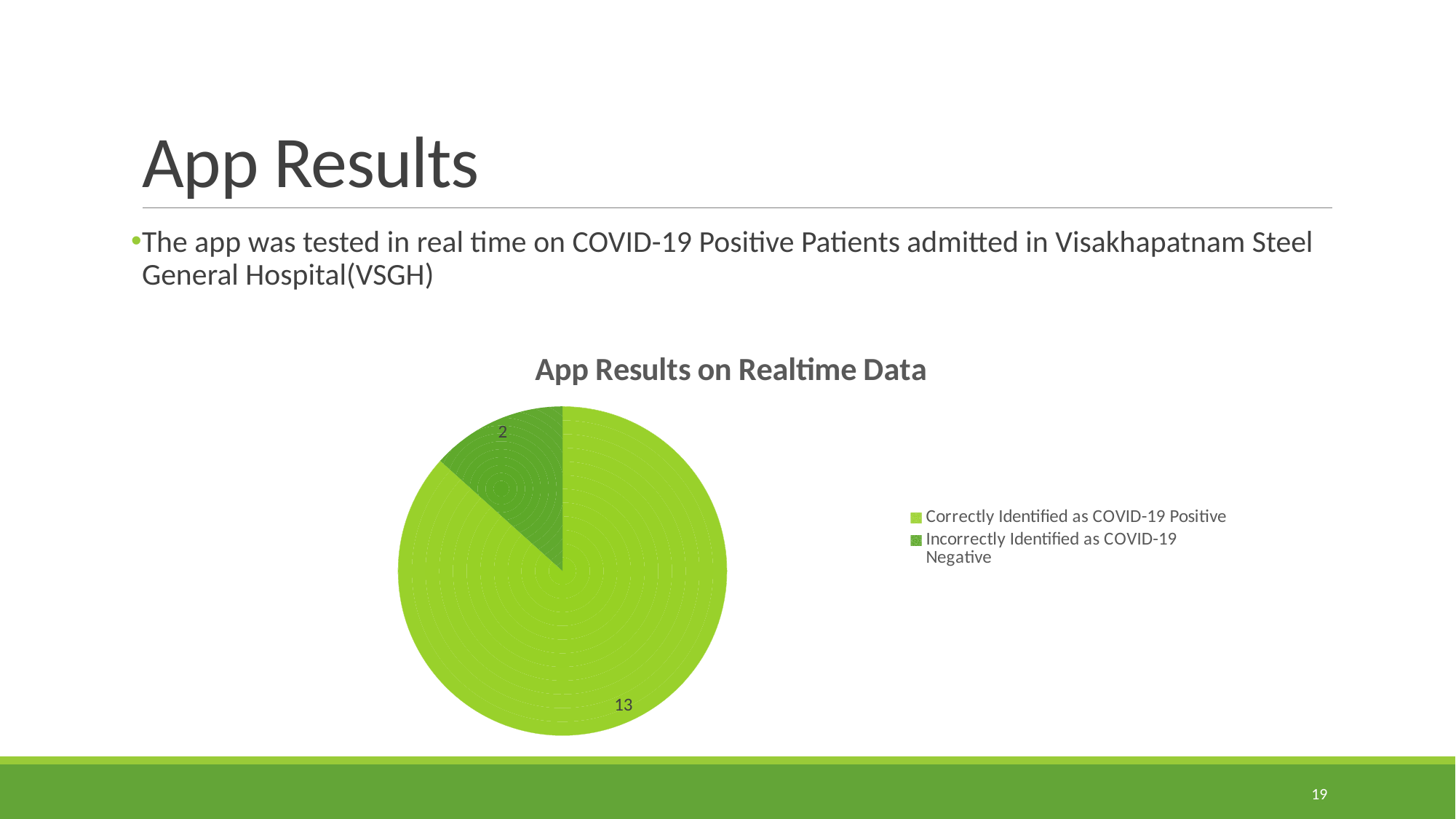

# App Results
The app was tested in real time on COVID-19 Positive Patients admitted in Visakhapatnam Steel General Hospital(VSGH)

### Chart:

| Category | App Results on Realtime Data |
|---|---|
| Correctly Identified as COVID-19 Positive | 13.0 |
| Incorrectly Identified as COVID-19 Negative | 2.0 |
19